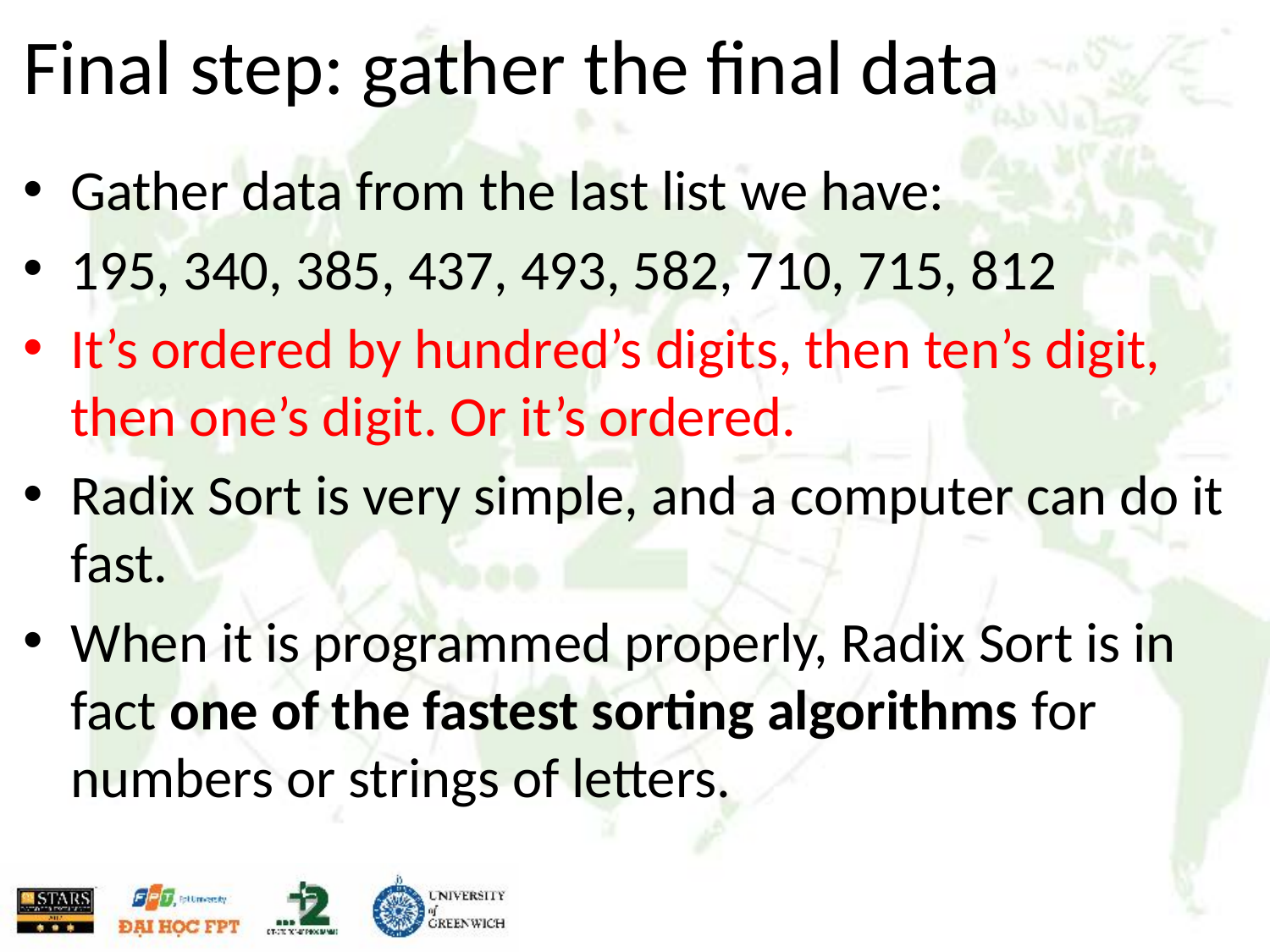

# Final step: gather the final data
Gather data from the last list we have:
195, 340, 385, 437, 493, 582, 710, 715, 812
It’s ordered by hundred’s digits, then ten’s digit, then one’s digit. Or it’s ordered.
Radix Sort is very simple, and a computer can do it fast.
When it is programmed properly, Radix Sort is in fact one of the fastest sorting algorithms for numbers or strings of letters.